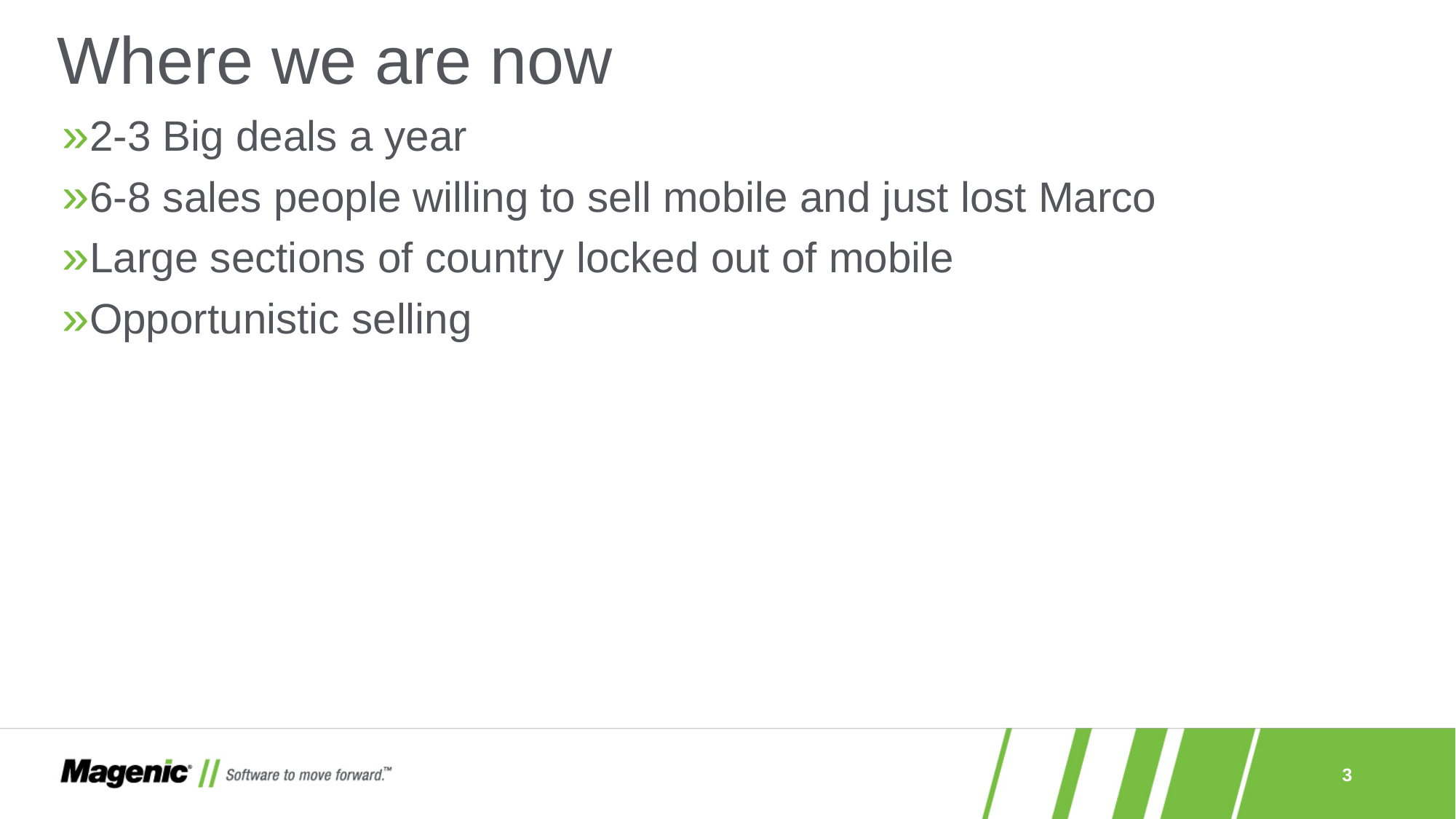

# Where we are now
2-3 Big deals a year
6-8 sales people willing to sell mobile and just lost Marco
Large sections of country locked out of mobile
Opportunistic selling